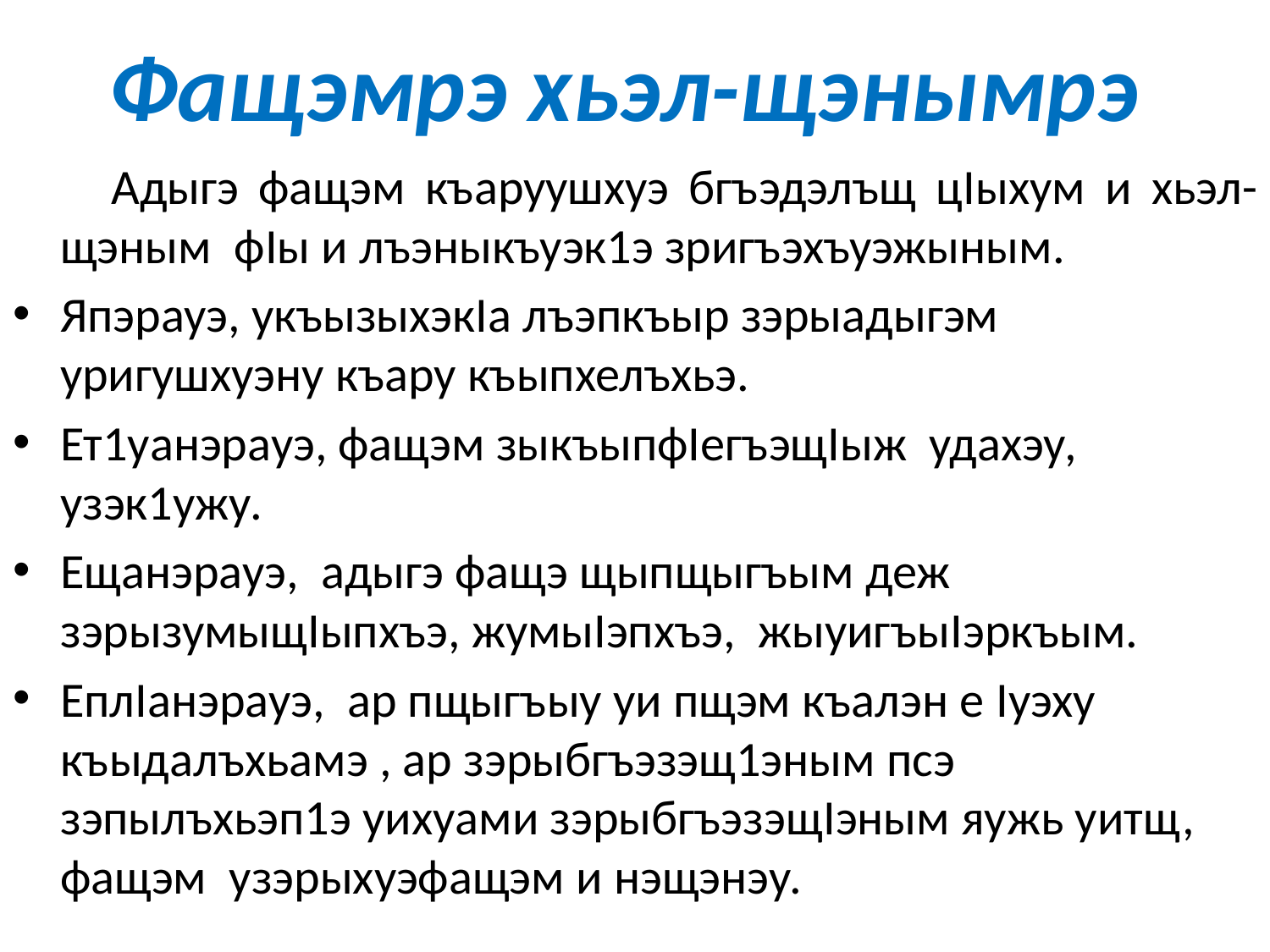

# Фащэмрэ хьэл-щэнымрэ
     Адыгэ фащэм къаруушхуэ бгъэдэлъщ цIыхум и хьэл-щэным  фIы и лъэныкъуэк1э зригъэхъуэжыным.
Япэрауэ, укъызыхэкIа лъэпкъыр зэрыадыгэм уригушхуэну къару къыпхелъхьэ.
Ет1уанэрауэ, фащэм зыкъыпфIегъэщIыж  удахэу, узэк1ужу.
Ещанэрауэ,  адыгэ фащэ щыпщыгъым деж зэрызумыщIыпхъэ, жумыIэпхъэ,  жыуигъыIэркъым.
ЕплIанэрауэ,  ар пщыгъыу уи пщэм къалэн е Iуэху къыдалъхьамэ , ар зэрыбгъэзэщ1эным псэ зэпылъхьэп1э уихуами зэрыбгъэзэщIэным яужь уитщ, фащэм  узэрыхуэфащэм и нэщэнэу.